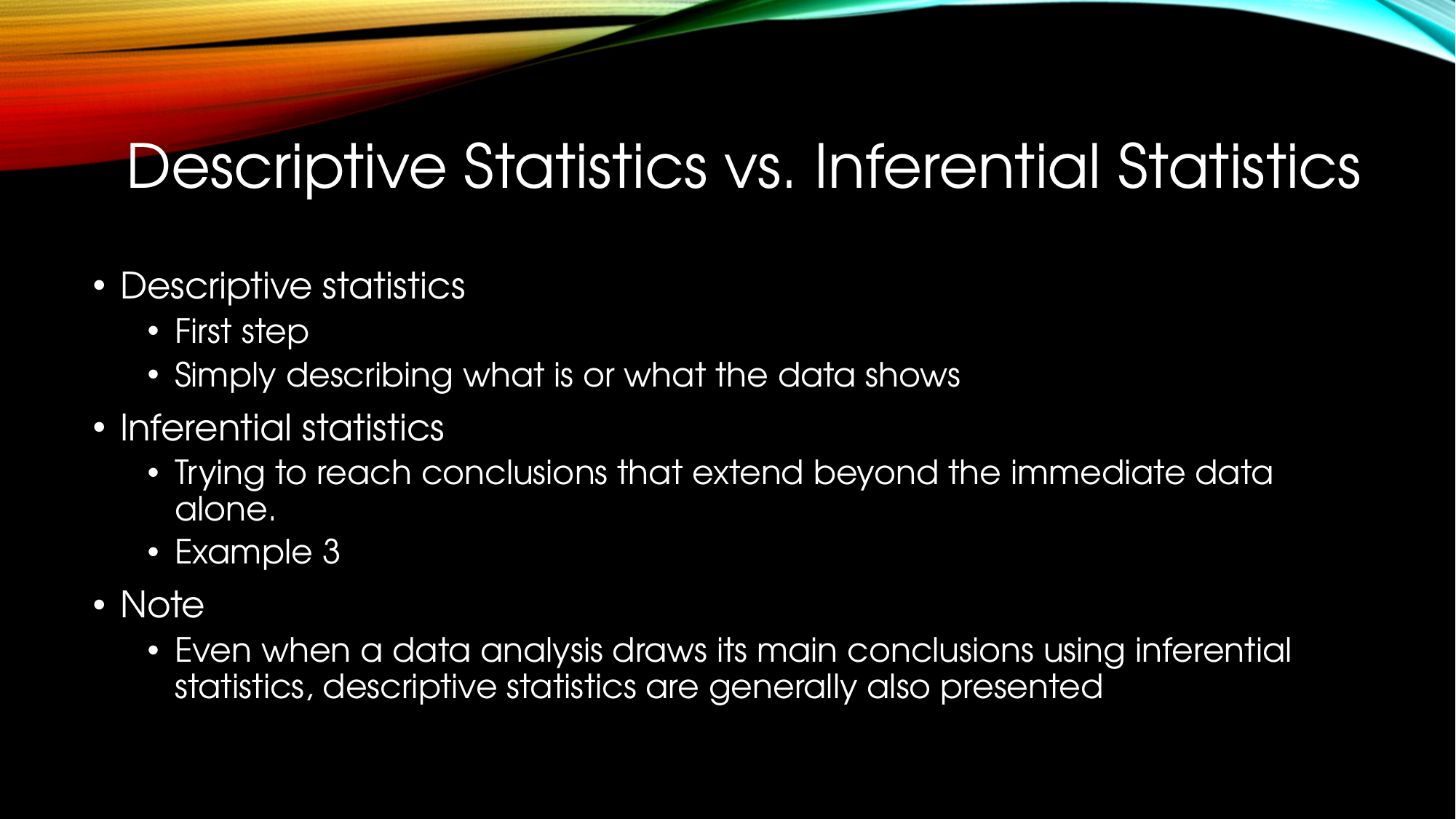

# Descriptive Statistics vs. Inferential Statistics
Descriptive statistics
First step
Simply describing what is or what the data shows
Inferential statistics
Trying to reach conclusions that extend beyond the immediate data alone.
Example 3
Note
Even when a data analysis draws its main conclusions using inferential statistics, descriptive statistics are generally also presented